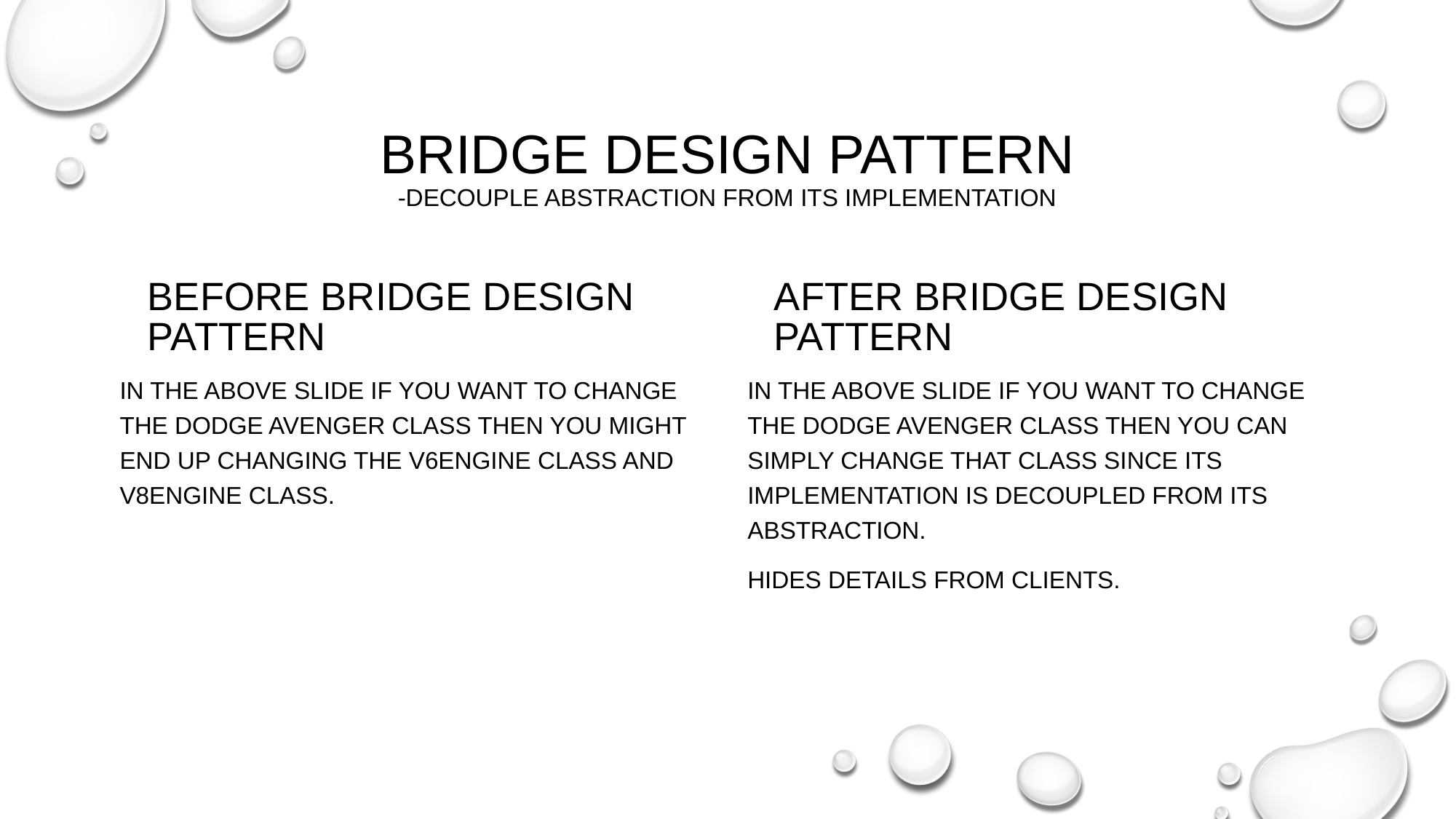

Bridge Design Pattern
-Decouple Abstraction from its implementation
Before Bridge Design Pattern
After Bridge Design Pattern
In the above slide if you want to change the dodge Avenger class then you might end up changing the v6Engine class and v8engine class.
In the above slide if you want to change the dodge avenger class then you can simply change that class since its implementation is decoupled from its abstraction.
Hides details from clients.